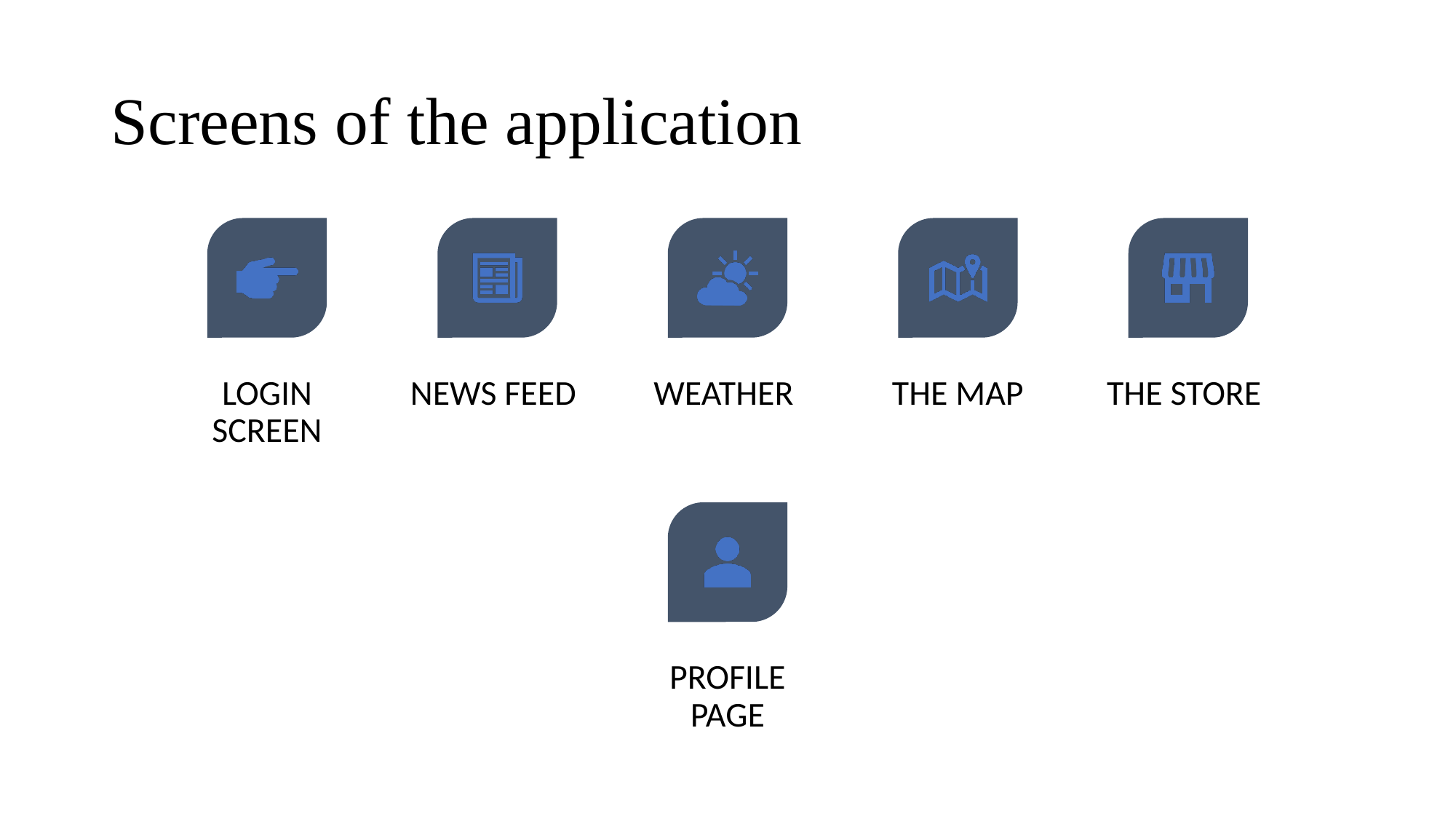

# Screens of the application

LOGIN SCREEN

NEWS FEED

WEATHER

THE MAP

THE STORE

PROFILE PAGE